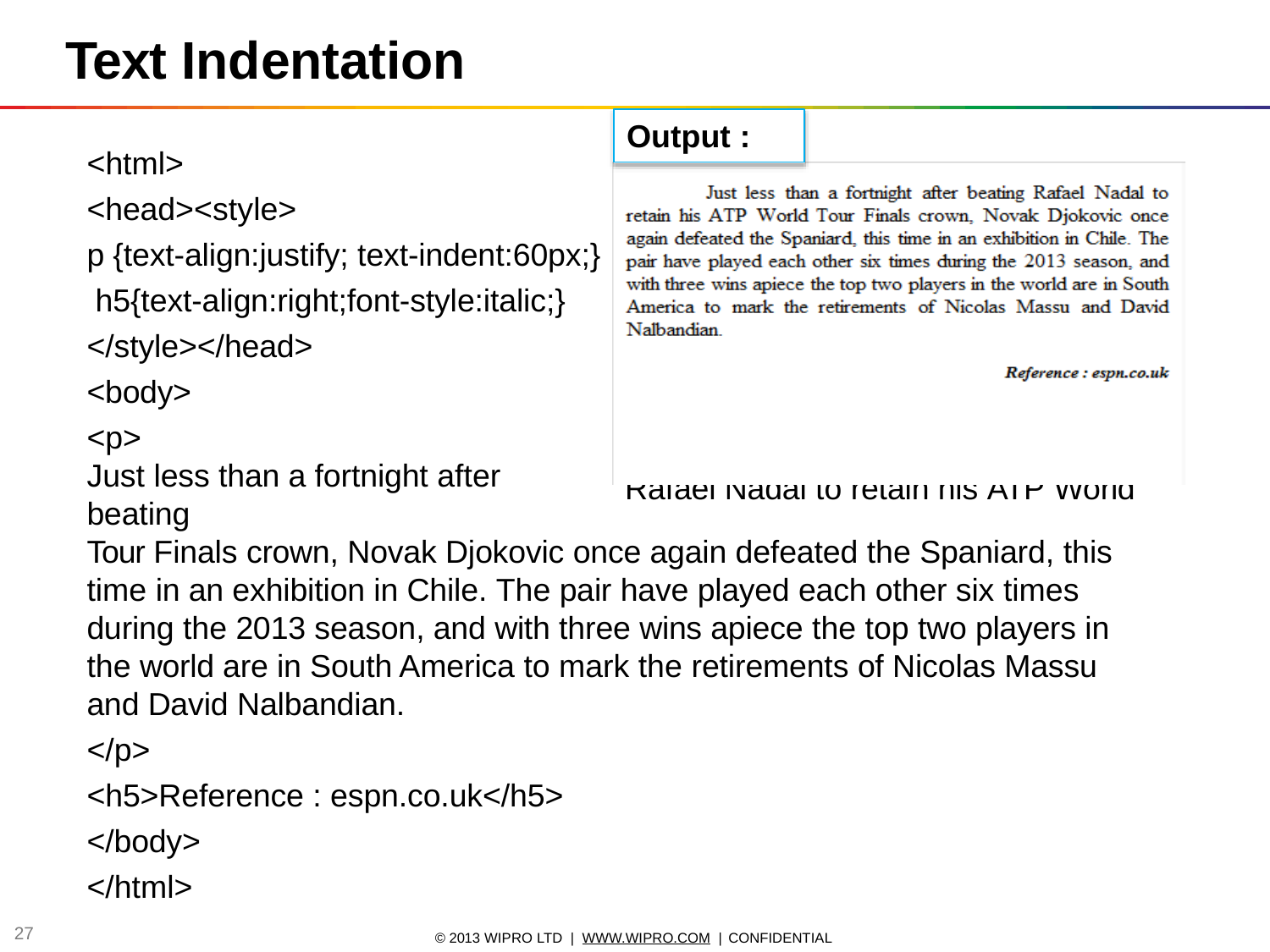

# Text Indentation

Output :
<html>
<head><style>

Rafael Nadal to retain his ATP World

p {text-align:justify; text-indent:60px;}  h5{text-align:right;font-style:italic;}
</style></head>
<body>
<p>
Just less than a fortnight after beating
Tour Finals crown, Novak Djokovic once again defeated the Spaniard, this  time in an exhibition in Chile. The pair have played each other six times  during the 2013 season, and with three wins apiece the top two players in  the world are in South America to mark the retirements of Nicolas Massu  and David Nalbandian.
</p>
<h5>Reference : espn.co.uk</h5>
</body>
</html>
27
© 2013 WIPRO LTD  |  WWW.WIPRO.COM  | CONFIDENTIAL